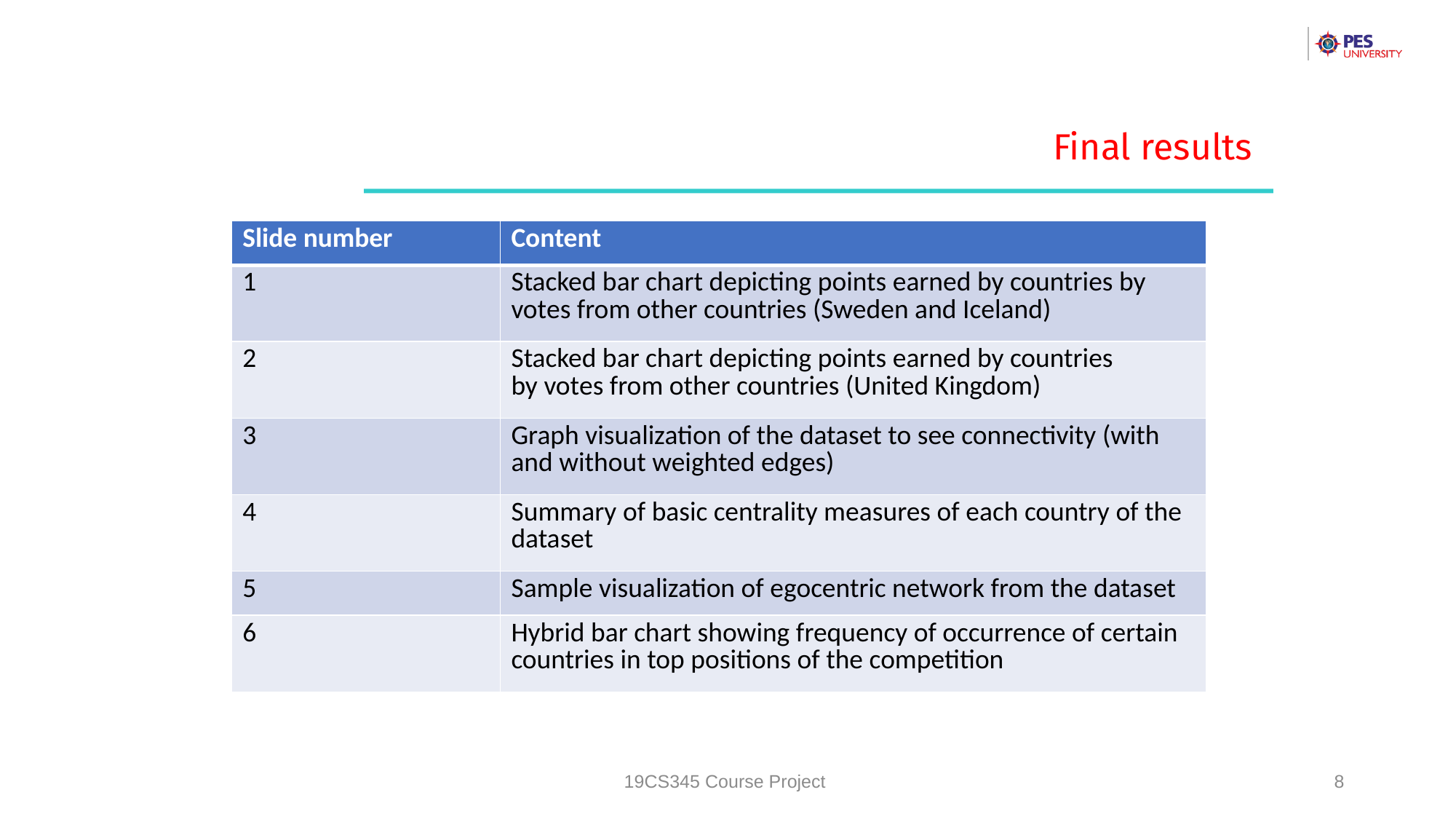

Final results

| Slide number | Content |
| --- | --- |
| 1 | Stacked bar chart depicting points earned by countries by votes from other countries (Sweden and Iceland) |
| 2 | Stacked bar chart depicting points earned by countries by votes from other countries (United Kingdom) |
| 3 | Graph visualization of the dataset to see connectivity (with and without weighted edges) |
| 4 | Summary of basic centrality measures of each country of the dataset |
| 5 | Sample visualization of egocentric network from the dataset |
| 6 | Hybrid bar chart showing frequency of occurrence of certain countries in top positions of the competition |
19CS345 Course Project
8